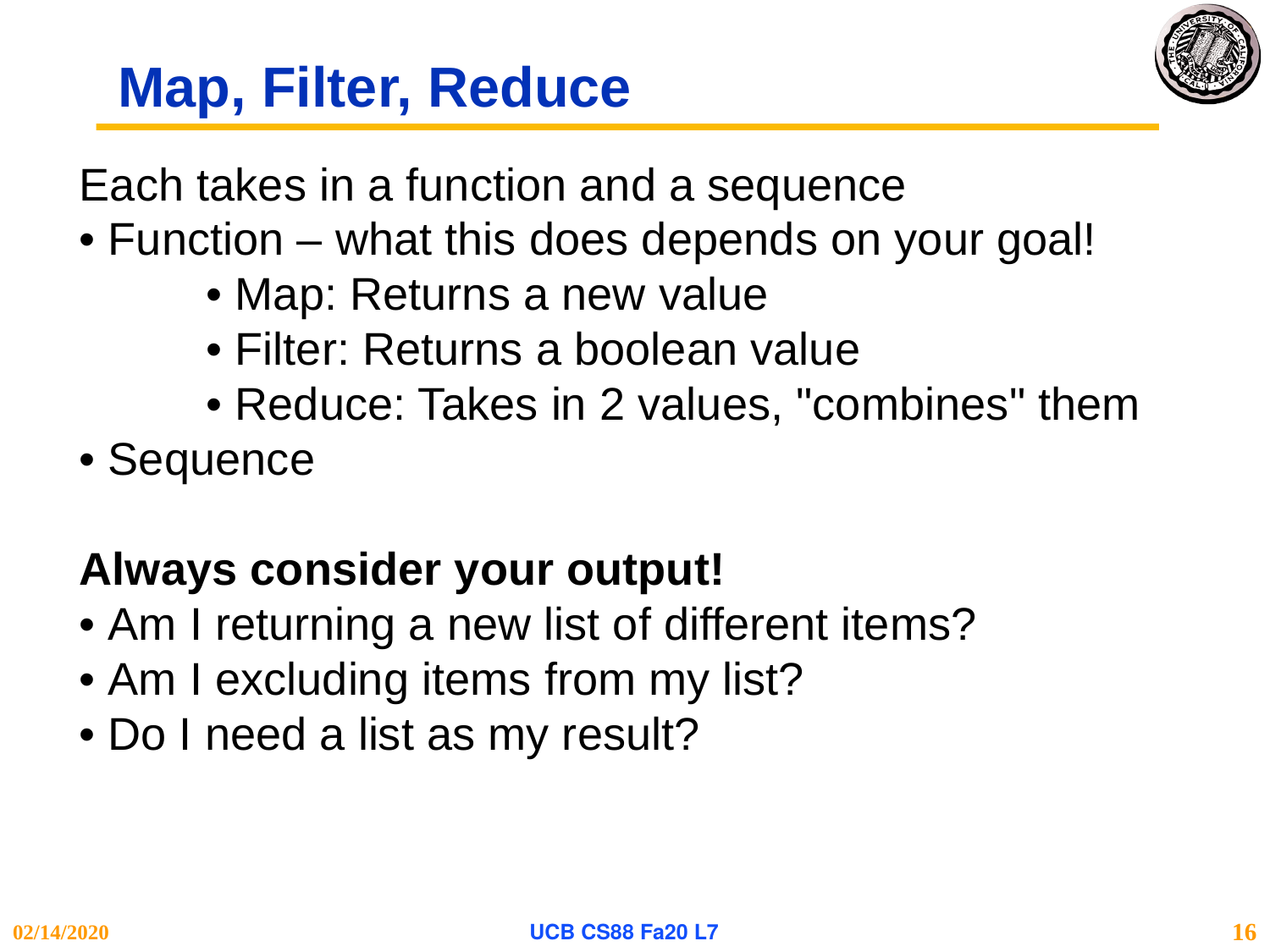

Map, Filter, Reduce
Each takes in a function and a sequence
• Function – what this does depends on your goal!
	• Map: Returns a new value
	• Filter: Returns a boolean value
	• Reduce: Takes in 2 values, "combines" them
• Sequence
Always consider your output!
• Am I returning a new list of different items?
• Am I excluding items from my list?
• Do I need a list as my result?

02/14/2020
UCB CS88 Fa20 L7
16